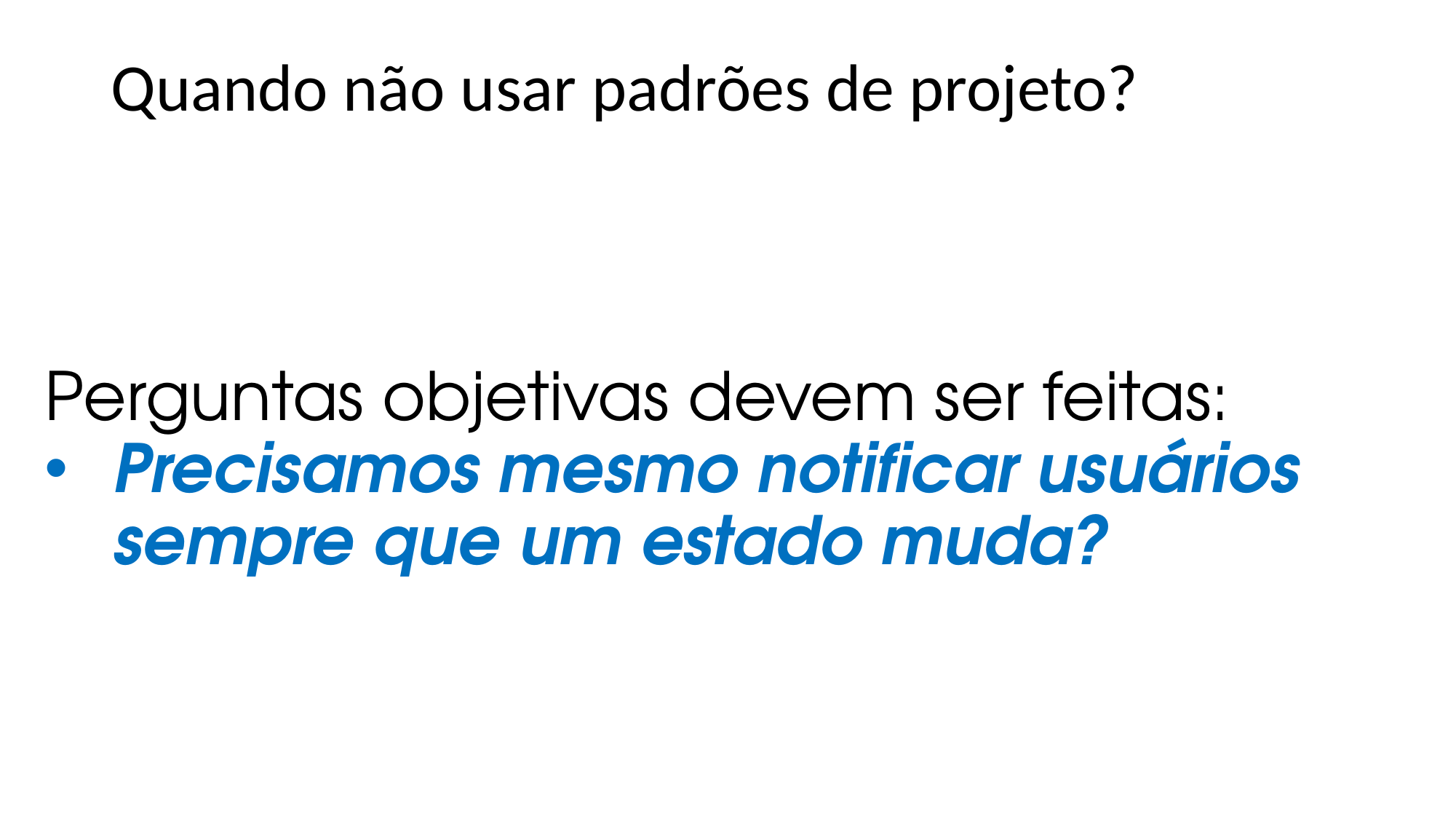

# Quando não usar padrões de projeto?
Perguntas objetivas devem ser feitas:
Precisamos mesmo notificar usuários sempre que um estado muda?